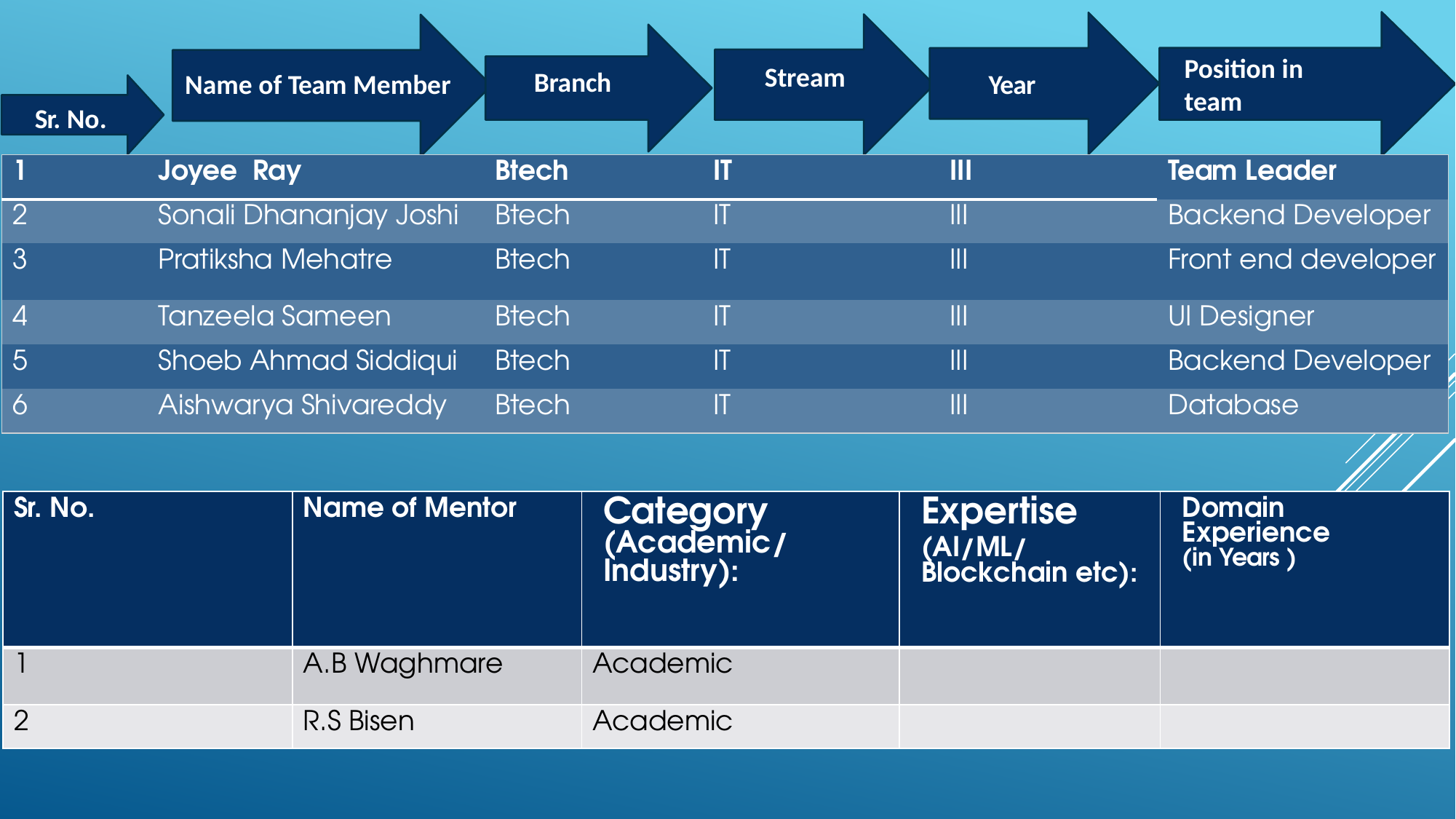

Position in team

Stream
Branch

Name of Team Member

Year

Sr. No.

| 1 | Joyee Ray | Btech | IT | III | Team Leader |
| --- | --- | --- | --- | --- | --- |
| 2 | Sonali Dhananjay Joshi | Btech | IT | III | Backend Developer |
| 3 | Pratiksha Mehatre | Btech | IT | III | Front end developer |
| 4 | Tanzeela Sameen | Btech | IT | III | UI Designer |
| 5 | Shoeb Ahmad Siddiqui | Btech | IT | III | Backend Developer |
| 6 | Aishwarya Shivareddy | Btech | IT | III | Database |
| Sr. No. | Name of Mentor | Category (Academic/ Industry): | Expertise (AI/ML/Blockchain etc): | Domain Experience (in Years ) |
| --- | --- | --- | --- | --- |
| 1 | A.B Waghmare | Academic |  |  |
| 2 | R.S Bisen | Academic |  |  |